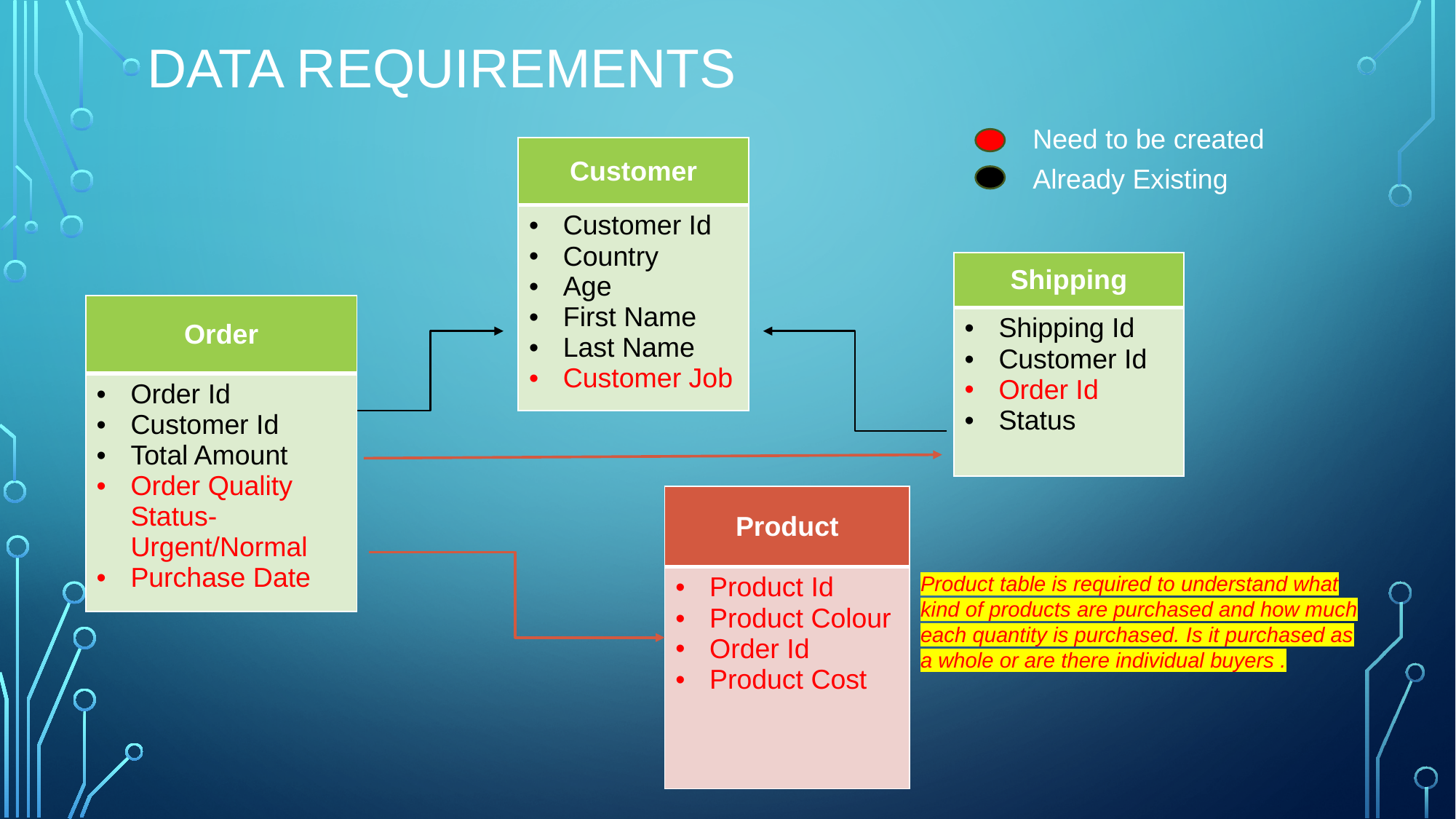

# Data Requirements
Need to be created

Already Existing

| Customer |
| --- |
| Customer Id Country Age First Name Last Name Customer Job |
| Shipping |
| --- |
| Shipping Id Customer Id Order Id Status |
| Order |
| --- |
| Order Id Customer Id Total Amount Order Quality Status- Urgent/Normal Purchase Date |
| Product |
| --- |
| Product Id Product Colour Order Id Product Cost |
Product table is required to understand what kind of products are purchased and how much each quantity is purchased. Is it purchased as a whole or are there individual buyers .